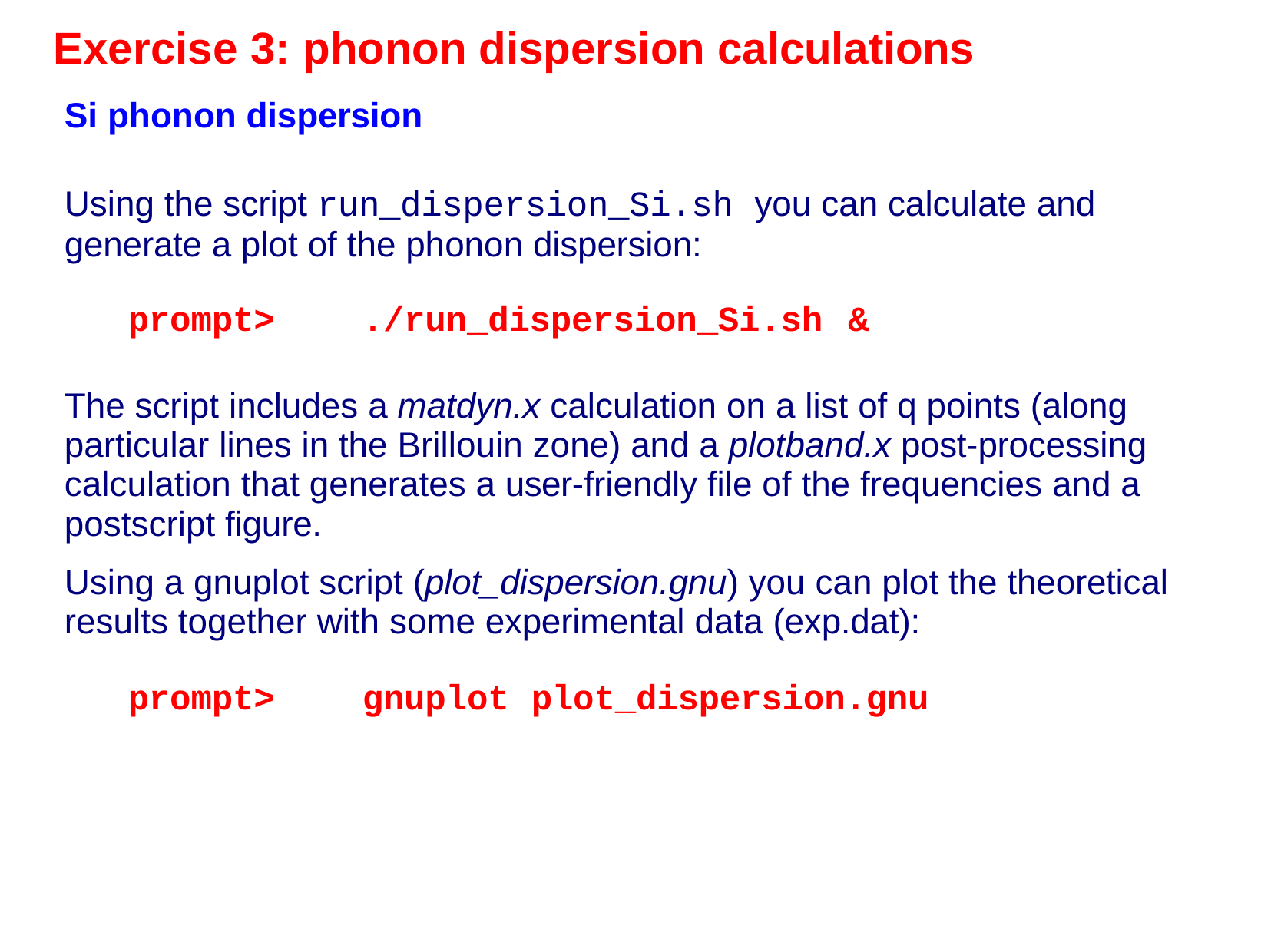

# Exercise 3: phonon dispersion calculations
Si phonon dispersion

Using the script run_dispersion_Si.sh you can calculate and generate a plot of the phonon dispersion:
prompt>	./run_dispersion_Si.sh	&

The script includes a matdyn.x calculation on a list of q points (along particular lines in the Brillouin zone) and a plotband.x post-processing calculation that generates a user-friendly file of the frequencies and a postscript figure.
Using a gnuplot script (plot_dispersion.gnu) you can plot the theoretical results together with some experimental data (exp.dat):
prompt>	gnuplot	plot_dispersion.gnu